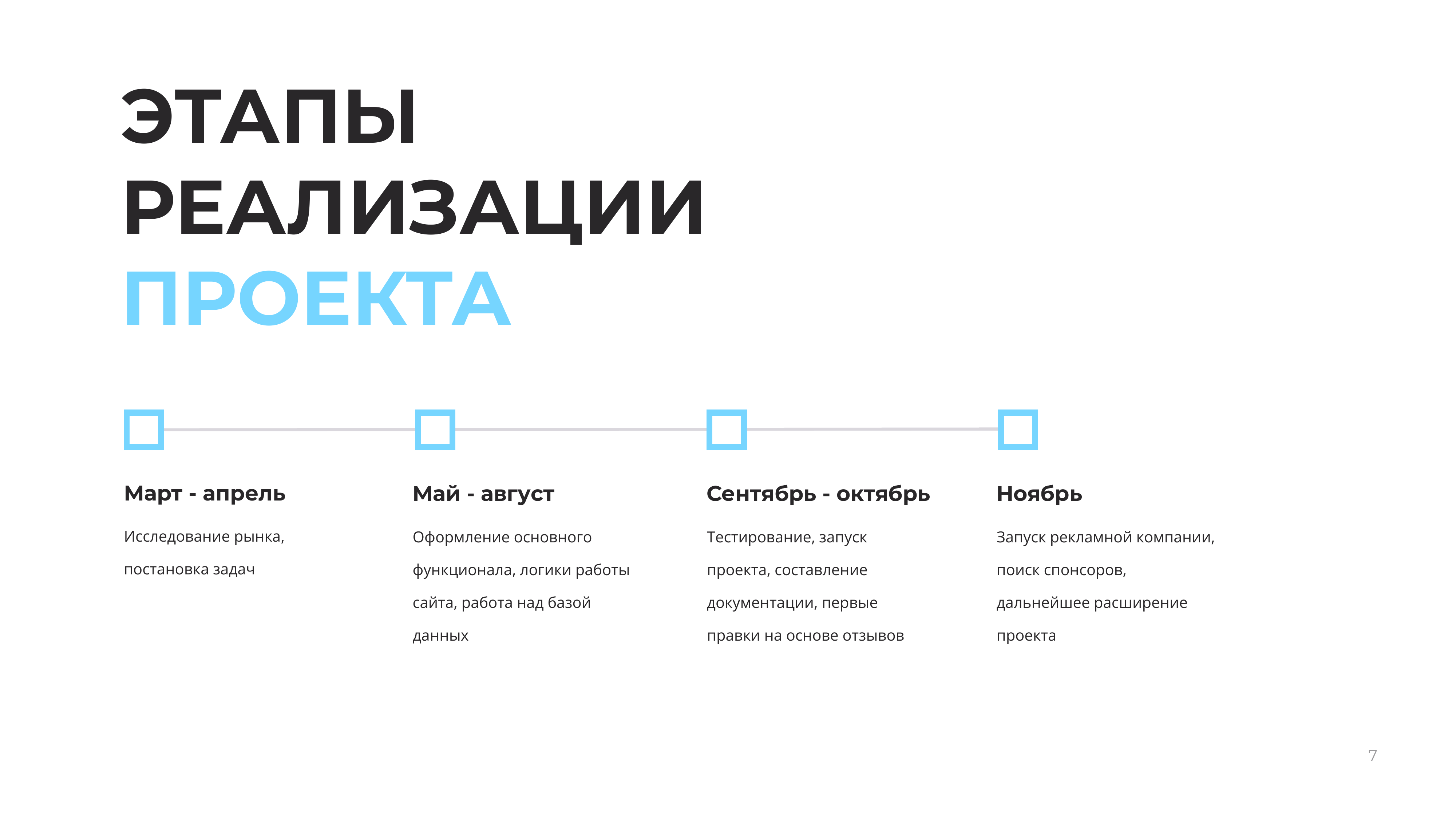

ЭТАПЫ РЕАЛИЗАЦИИ
ПРОЕКТА

Март - апрель
Май - август
Оформление основного функционала, логики работы сайта, работа над базой данных
Сентябрь - октябрь
Тестирование, запуск проекта, составление документации, первые правки на основе отзывов
Ноябрь
Запуск рекламной компании, поиск спонсоров, дальнейшее расширение проекта
Исследование рынка, постановка задач

7